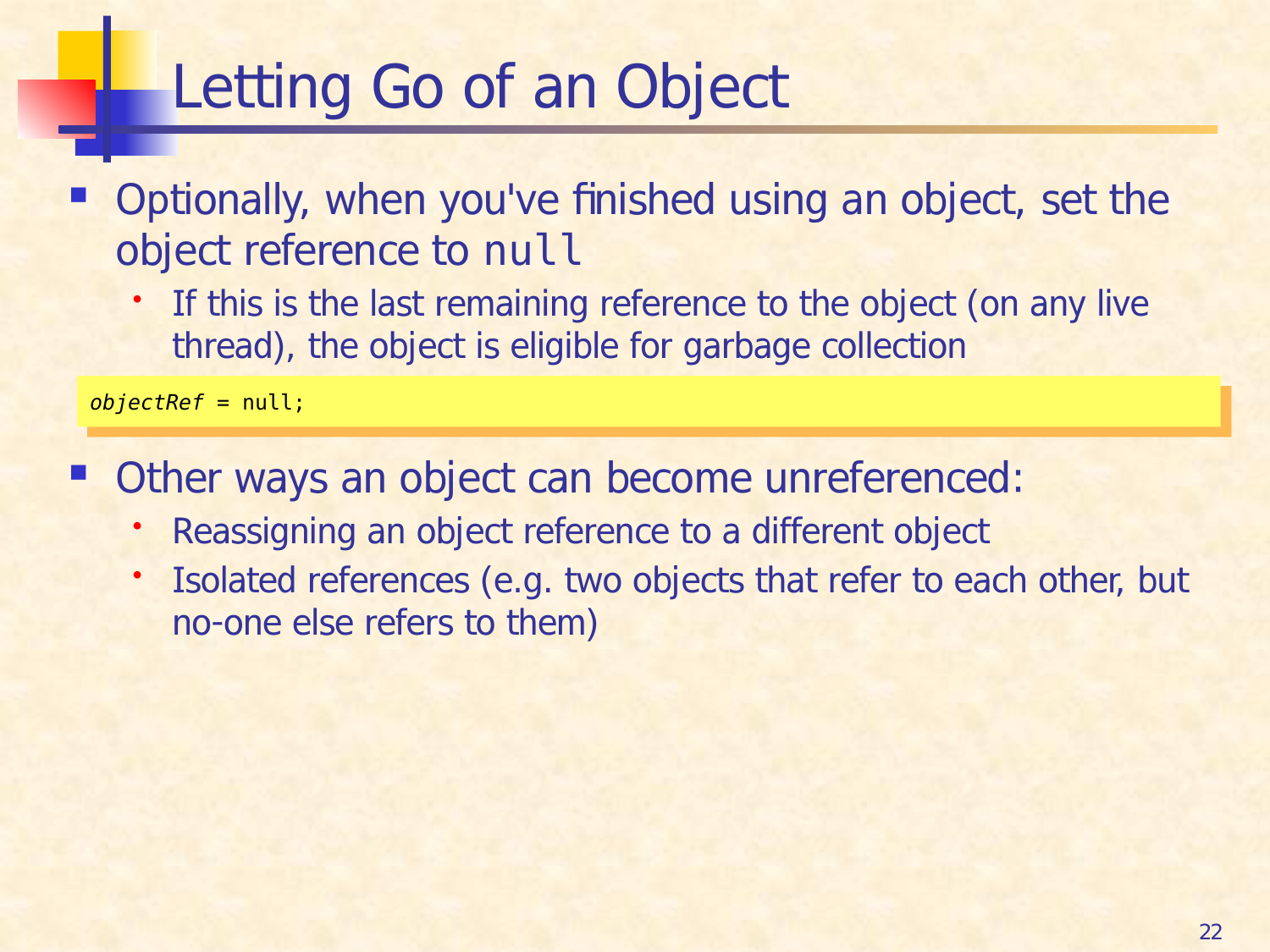

# Letting Go of an Object
Optionally, when you've finished using an object, set the object reference to null
If this is the last remaining reference to the object (on any live thread), the object is eligible for garbage collection

Other ways an object can become unreferenced:
Reassigning an object reference to a different object
Isolated references (e.g. two objects that refer to each other, but no-one else refers to them)
objectRef = null;
22